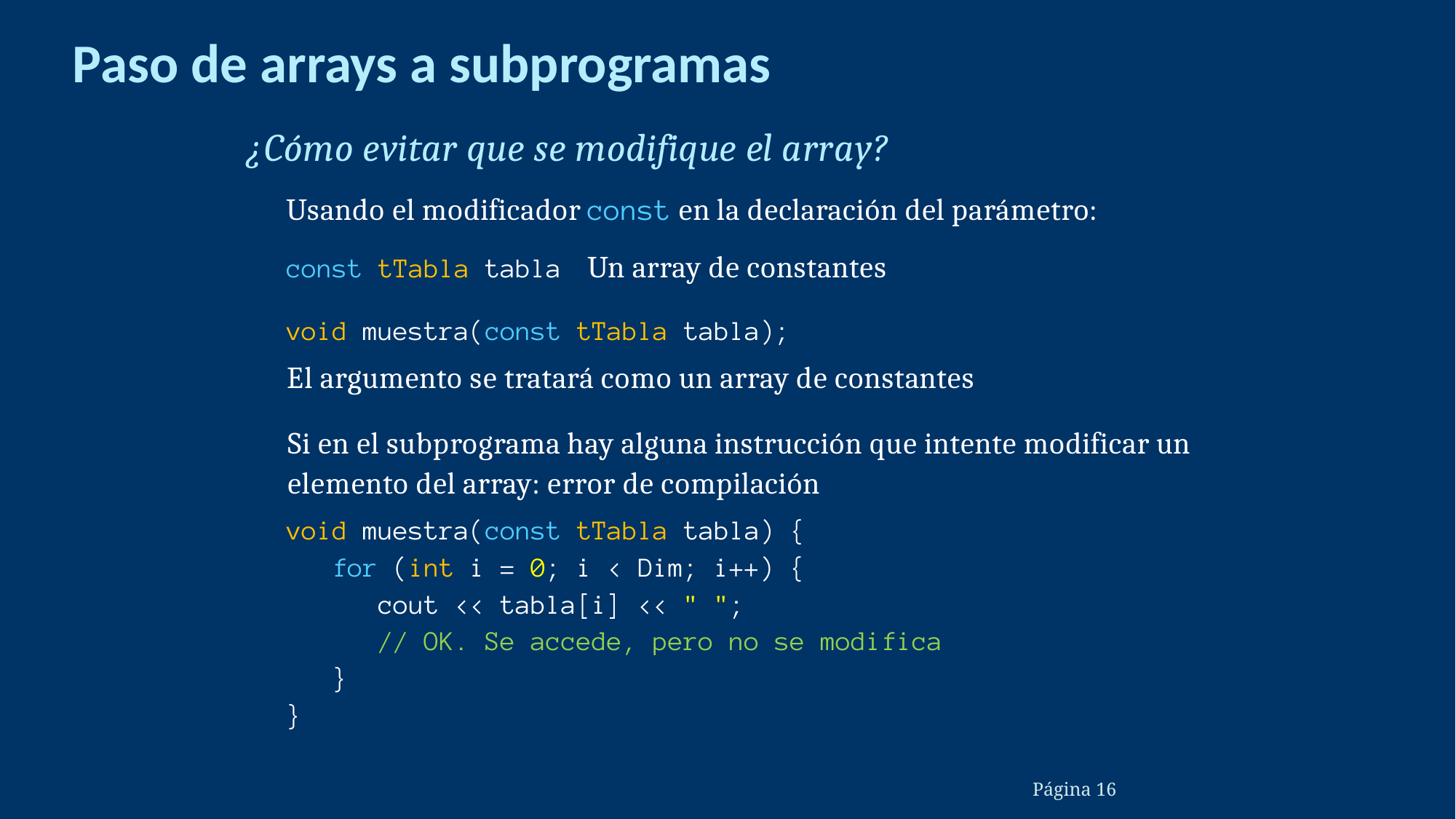

# Paso de arrays a subprogramas
¿Cómo evitar que se modifique el array?
Usando el modificador const en la declaración del parámetro:
const tTabla tabla	Un array de constantes
void muestra(const tTabla tabla);
El argumento se tratará como un array de constantes
Si en el subprograma hay alguna instrucción que intente modificar un elemento del array: error de compilación
void muestra(const tTabla tabla) {
   for (int i = 0; i < Dim; i++) {
      cout << tabla[i] << " ";
      // OK. Se accede, pero no se modifica
   }
}
ISFTN151 – AS AyED I
Página 16